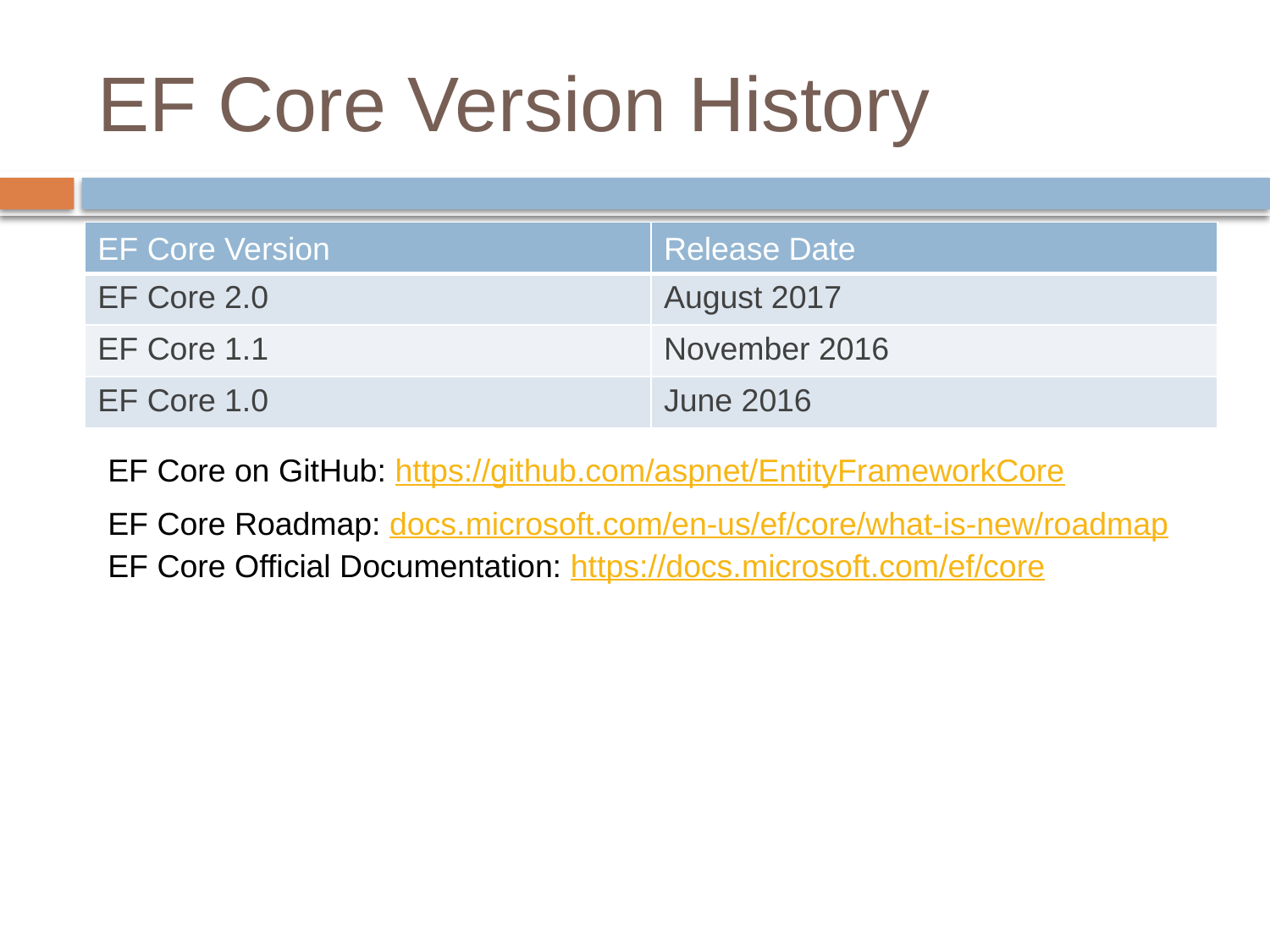

# EF Core Version History
| EF Core Version | Release Date |
| --- | --- |
| EF Core 2.0 | August 2017 |
| EF Core 1.1 | November 2016 |
| EF Core 1.0 | June 2016 |
EF Core on GitHub: https://github.com/aspnet/EntityFrameworkCore
EF Core Roadmap: docs.microsoft.com/en-us/ef/core/what-is-new/roadmap
EF Core Official Documentation: https://docs.microsoft.com/ef/core